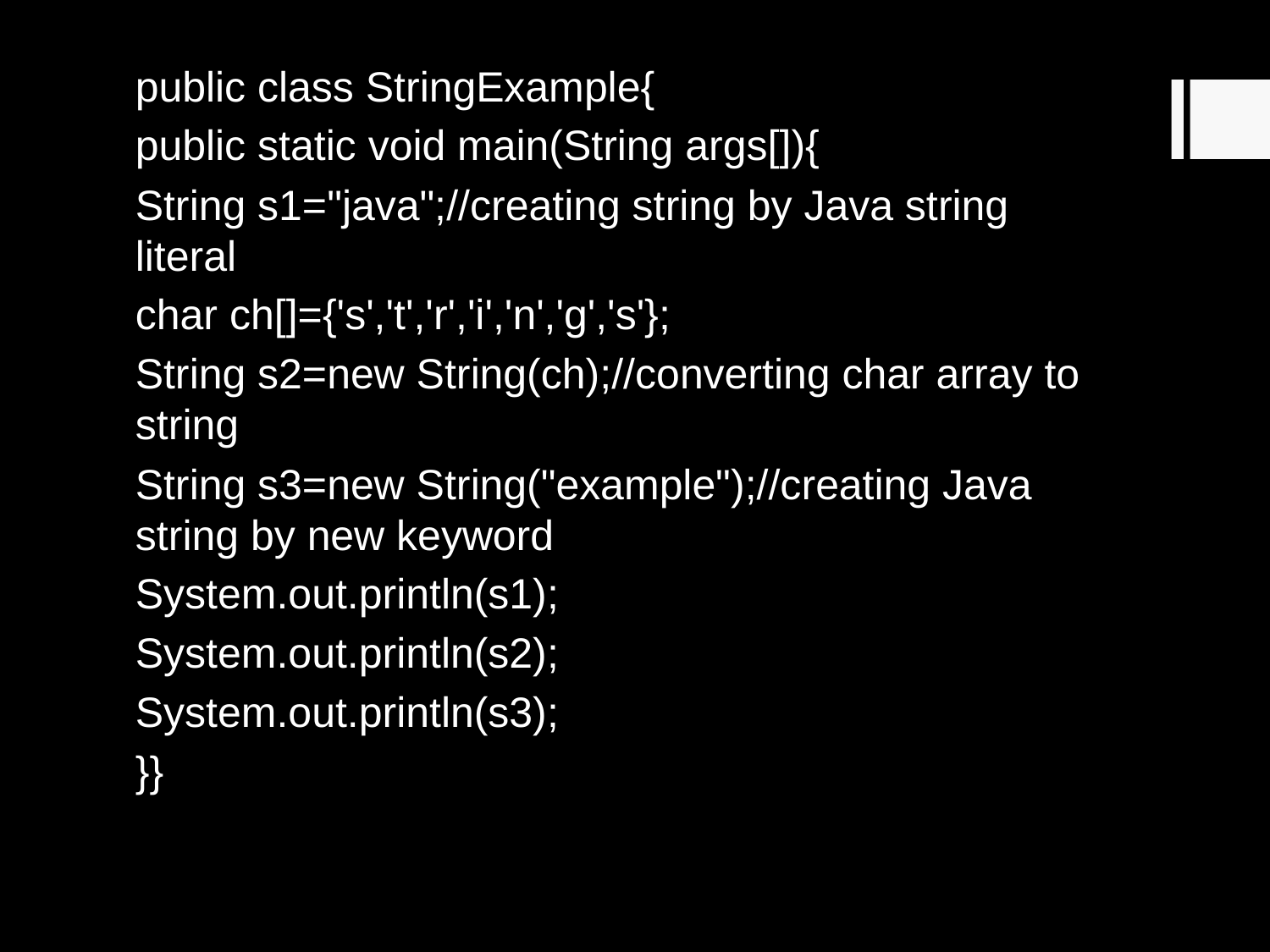

public class StringExample{
public static void main(String args[]){
String s1="java";//creating string by Java string literal
char ch[]={'s','t','r','i','n','g','s'};
String s2=new String(ch);//converting char array to string
String s3=new String("example");//creating Java string by new keyword
System.out.println(s1);
System.out.println(s2);
System.out.println(s3);
}}